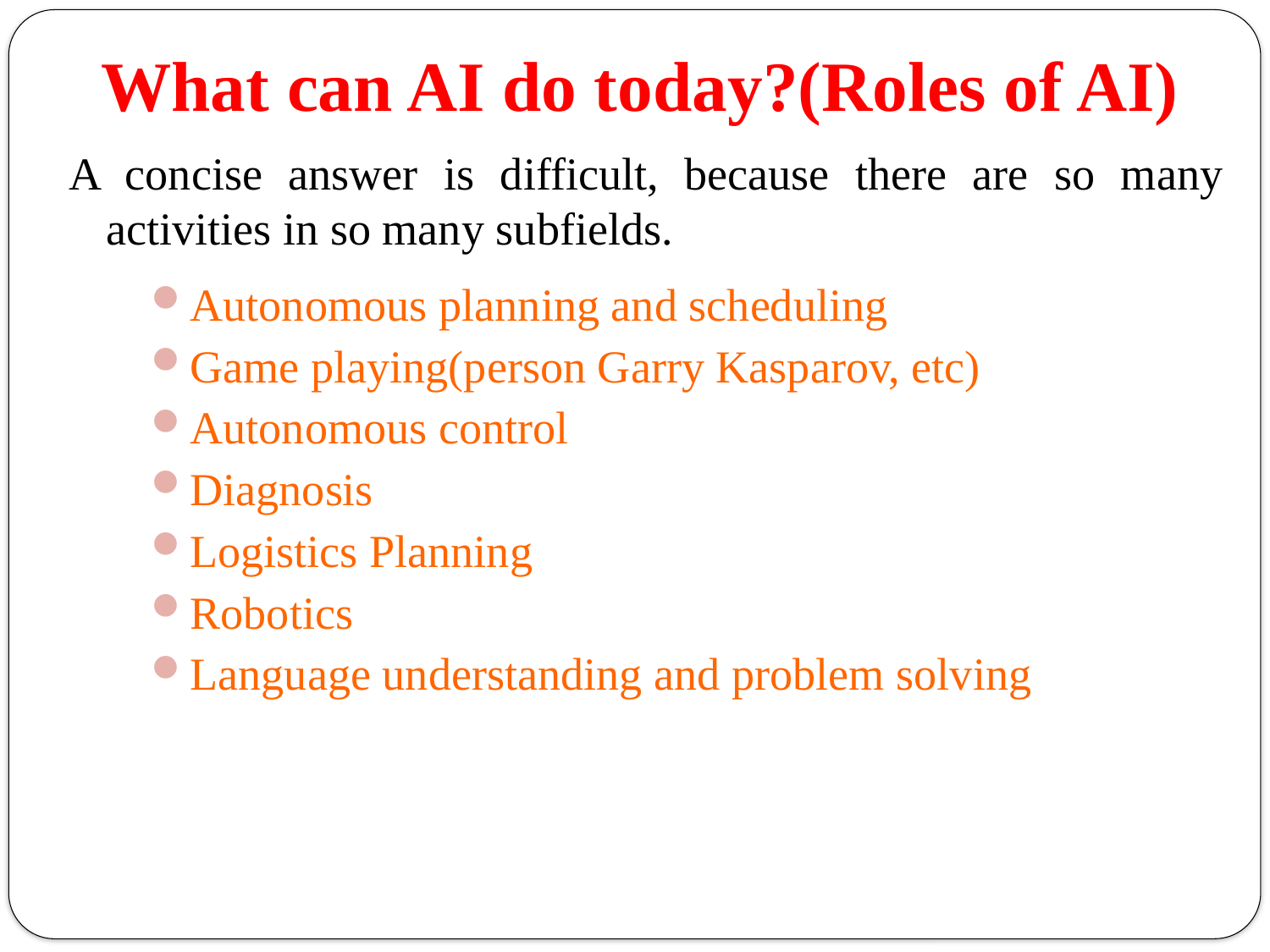

# What can AI do today?(Roles of AI)
A concise answer is difficult, because there are so many activities in so many subfields.
Autonomous planning and scheduling
Game playing(person Garry Kasparov, etc)
Autonomous control
Diagnosis
Logistics Planning
Robotics
Language understanding and problem solving